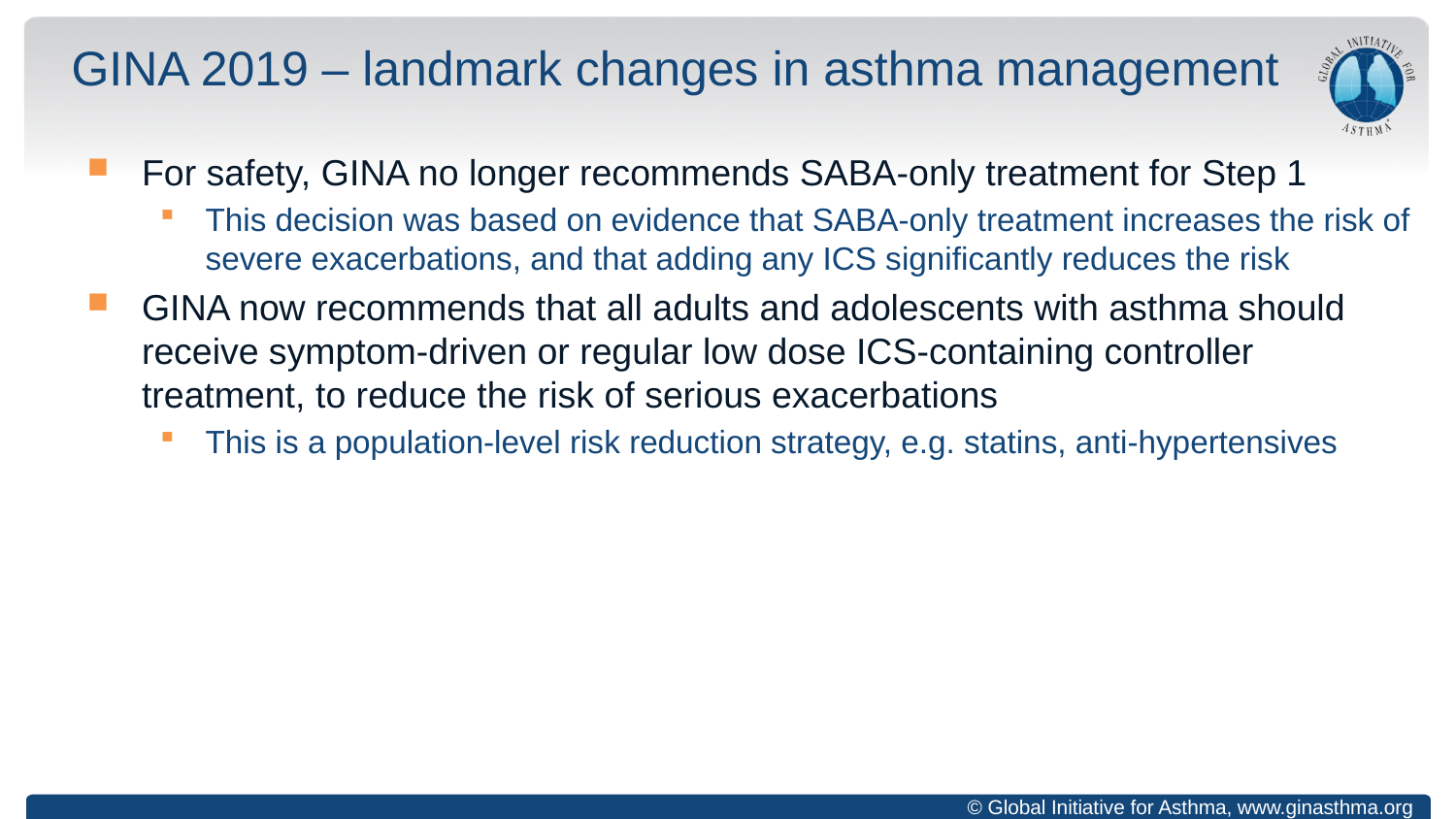

# GINA 2019 – landmark changes in asthma management
For safety, GINA no longer recommends SABA-only treatment for Step 1
This decision was based on evidence that SABA-only treatment increases the risk of severe exacerbations, and that adding any ICS significantly reduces the risk
GINA now recommends that all adults and adolescents with asthma should receive symptom-driven or regular low dose ICS-containing controller treatment, to reduce the risk of serious exacerbations
This is a population-level risk reduction strategy, e.g. statins, anti-hypertensives